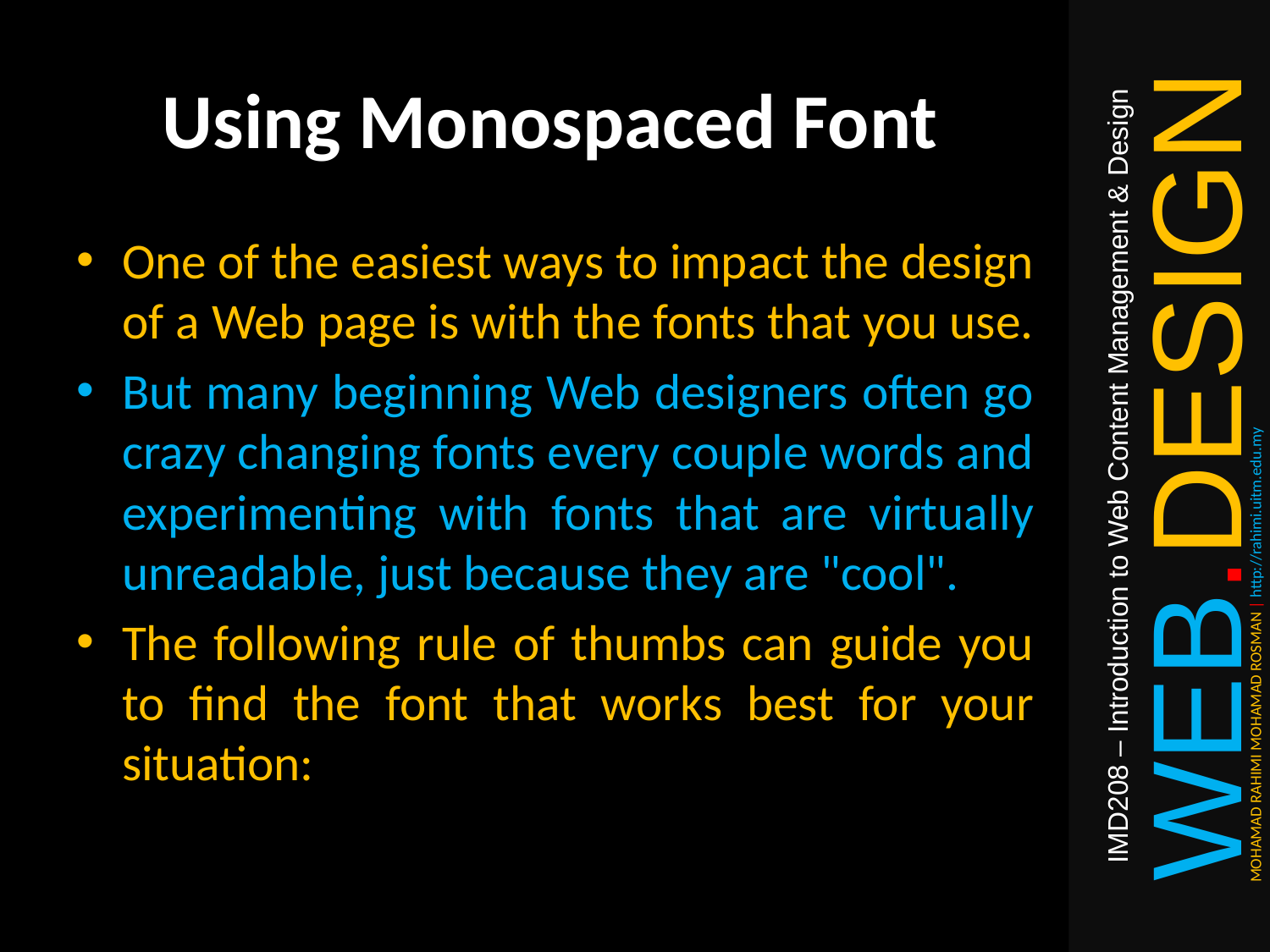

# Using Monospaced Font
One of the easiest ways to impact the design of a Web page is with the fonts that you use.
But many beginning Web designers often go crazy changing fonts every couple words and experimenting with fonts that are virtually unreadable, just because they are "cool".
The following rule of thumbs can guide you to find the font that works best for your situation: